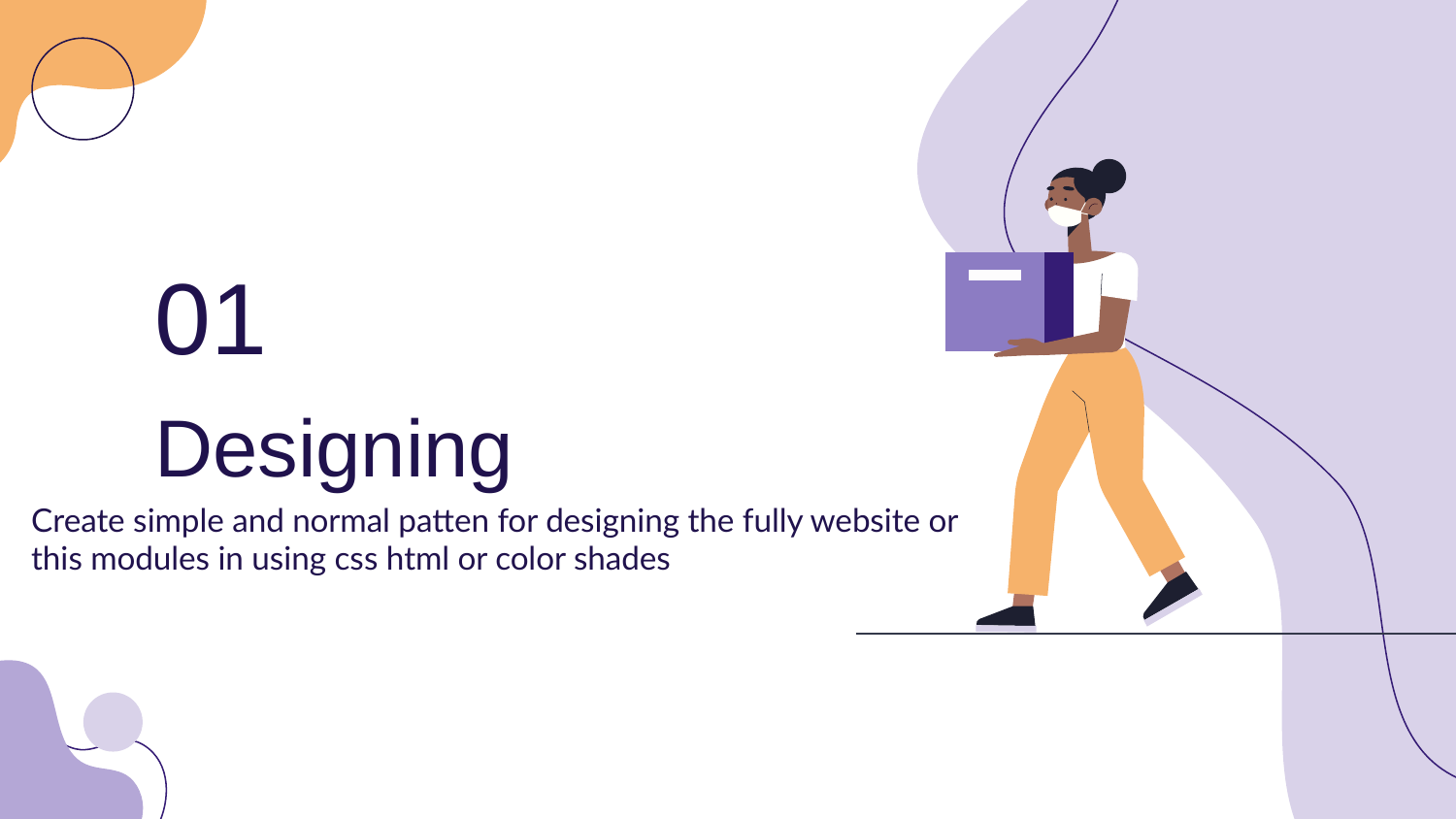

01

# Designing

Create simple and normal patten for designing the fully website or this modules in using css html or color shades